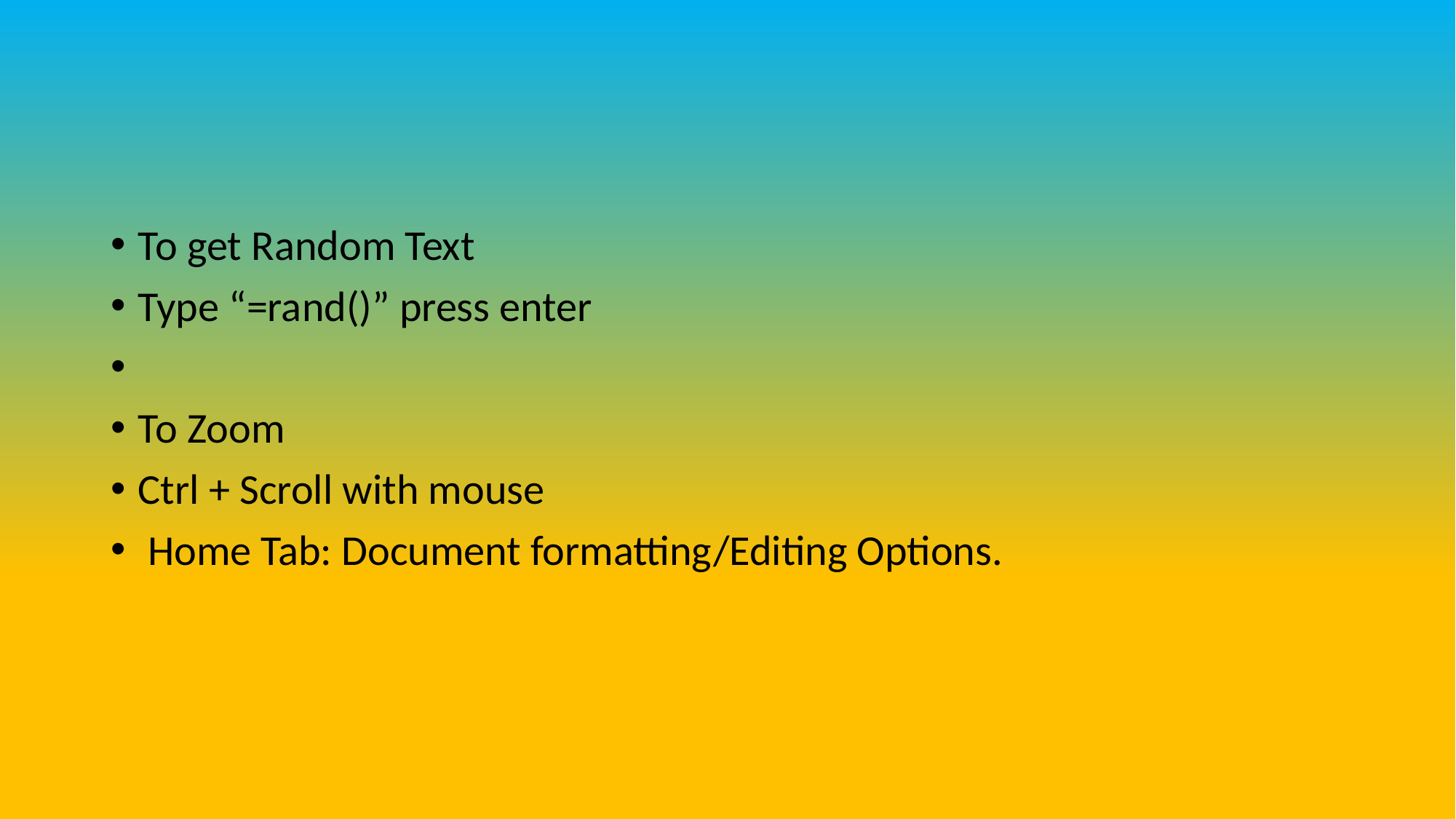

To get Random Text
Type “=rand()” press enter

To Zoom
Ctrl + Scroll with mouse
 Home Tab: Document formatting/Editing Options.